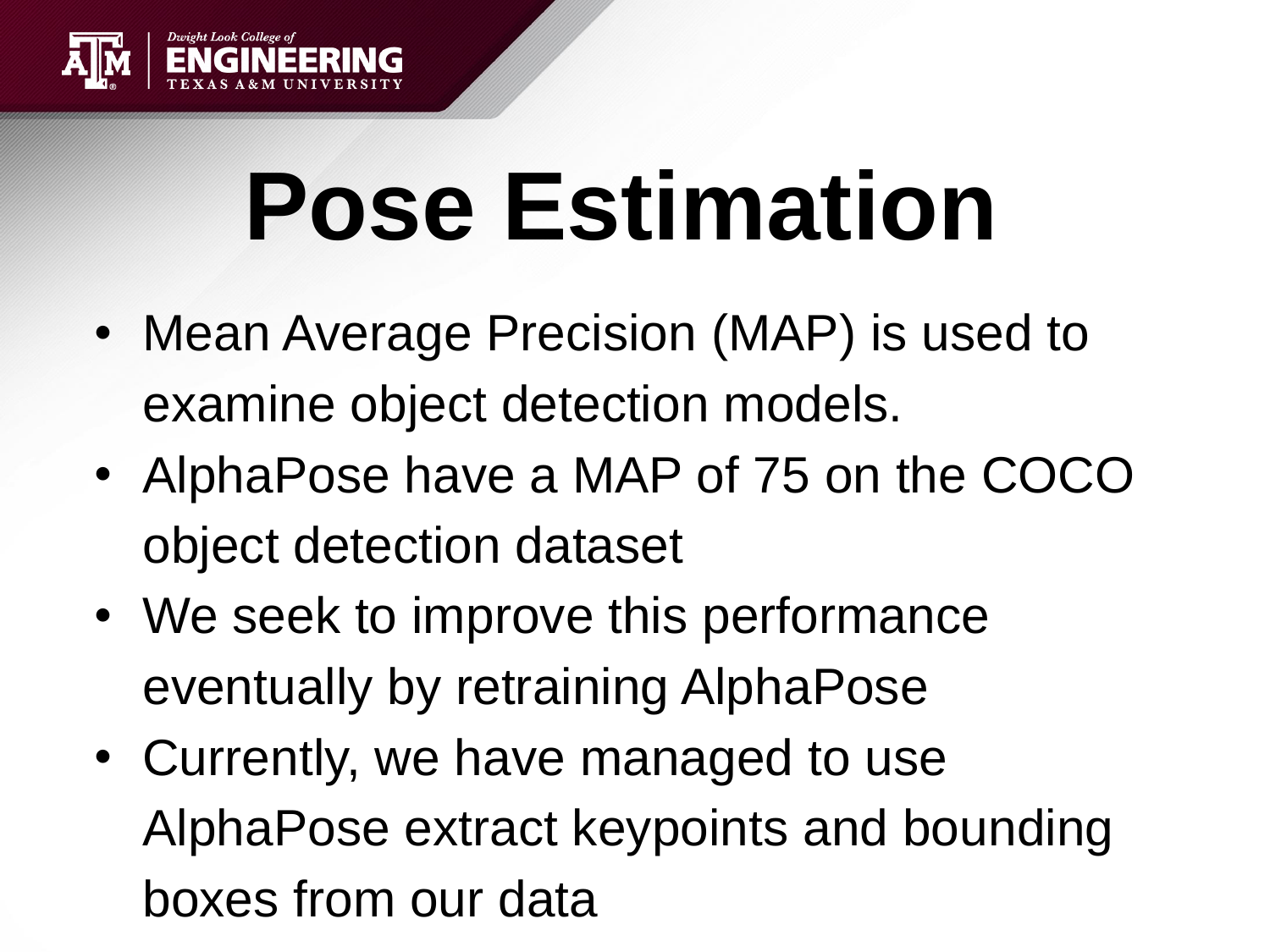

# Pose Estimation
Mean Average Precision (MAP) is used to examine object detection models.
AlphaPose have a MAP of 75 on the COCO object detection dataset
We seek to improve this performance eventually by retraining AlphaPose
Currently, we have managed to use AlphaPose extract keypoints and bounding boxes from our data